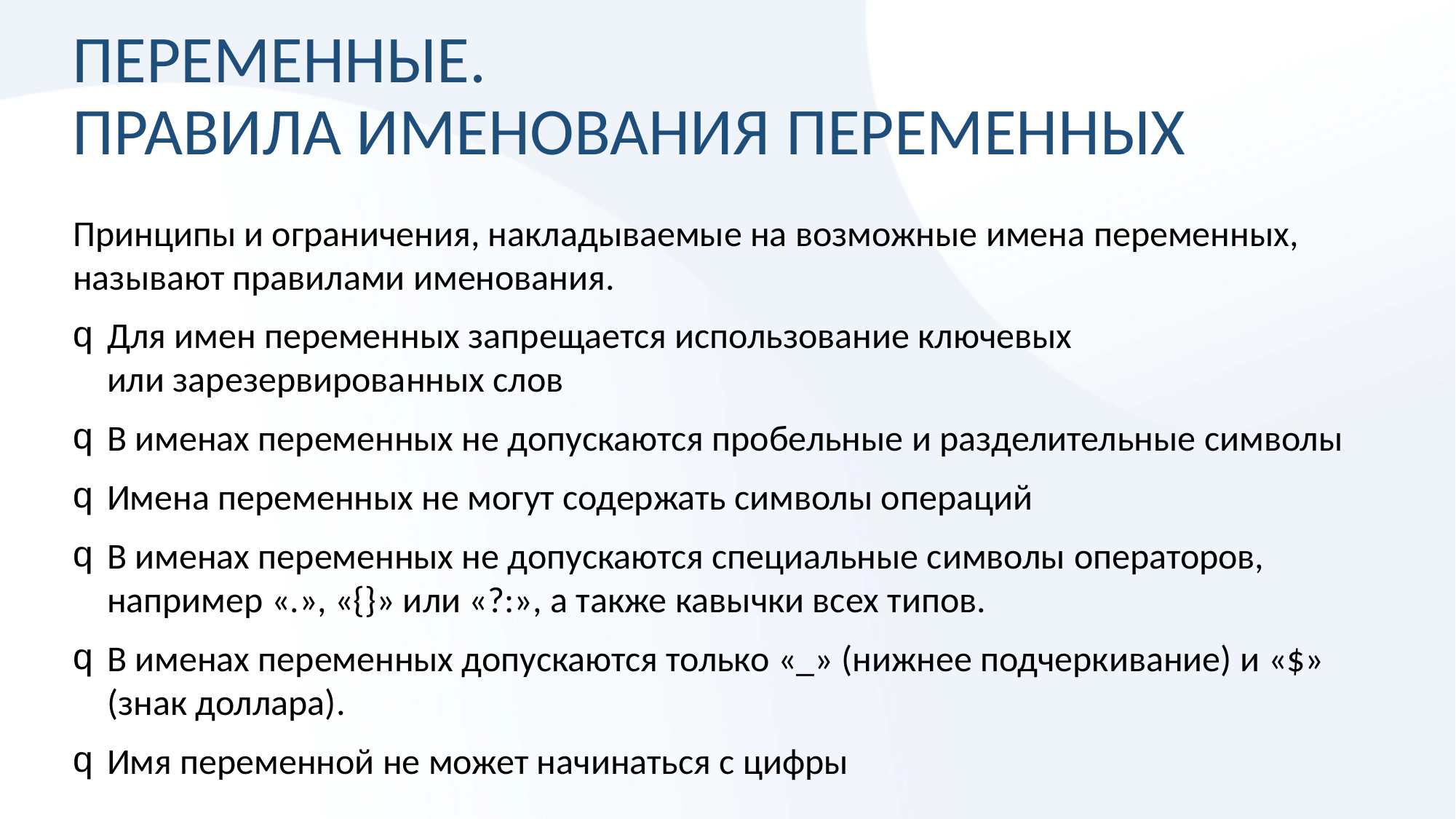

# ПЕРЕМЕННЫЕ. ПРАВИЛА ИМЕНОВАНИЯ ПЕРЕМЕННЫХ
Принципы и ограничения, накладываемые на возможные имена переменных, называют правилами именования.
Для имен переменных запрещается использование ключевых или зарезервированных слов
В именах переменных не допускаются пробельные и разделительные символы
Имена переменных не могут содержать символы операций
В именах переменных не допускаются специальные символы операторов, например «.», «{}» или «?:», а также кавычки всех типов.
В именах переменных допускаются только «_» (нижнее подчеркивание) и «$» (знак доллара).
Имя переменной не может начинаться с цифры